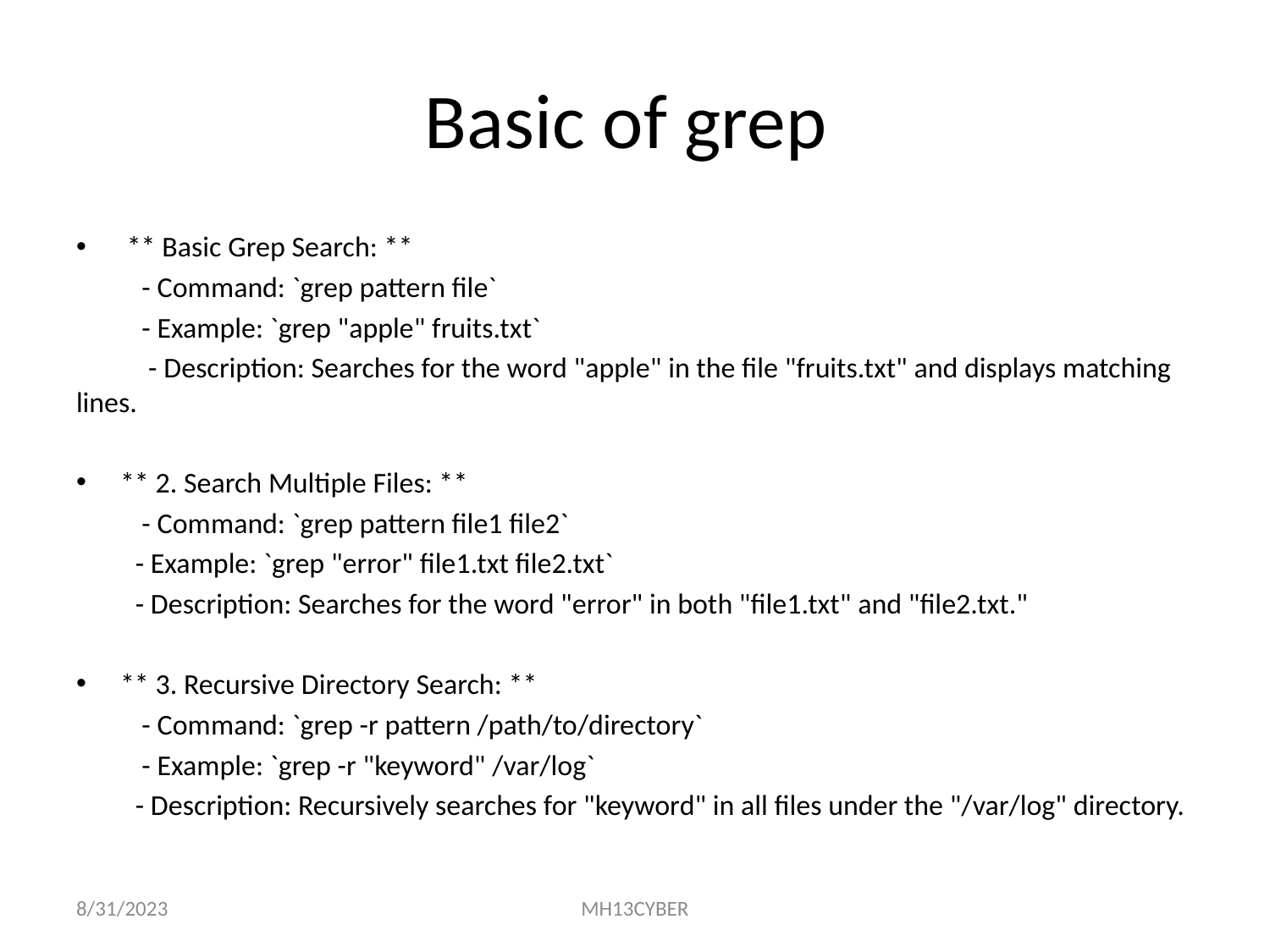

# Basic of grep
 ** Basic Grep Search: **
          - Command: `grep pattern file`
          - Example: `grep "apple" fruits.txt`
           - Description: Searches for the word "apple" in the file "fruits.txt" and displays matching lines.

** 2. Search Multiple Files: **
          - Command: `grep pattern file1 file2`
         - Example: `grep "error" file1.txt file2.txt`
         - Description: Searches for the word "error" in both "file1.txt" and "file2.txt."

** 3. Recursive Directory Search: **
          - Command: `grep -r pattern /path/to/directory`
          - Example: `grep -r "keyword" /var/log`
         - Description: Recursively searches for "keyword" in all files under the "/var/log" directory.

8/31/2023
MH13CYBER